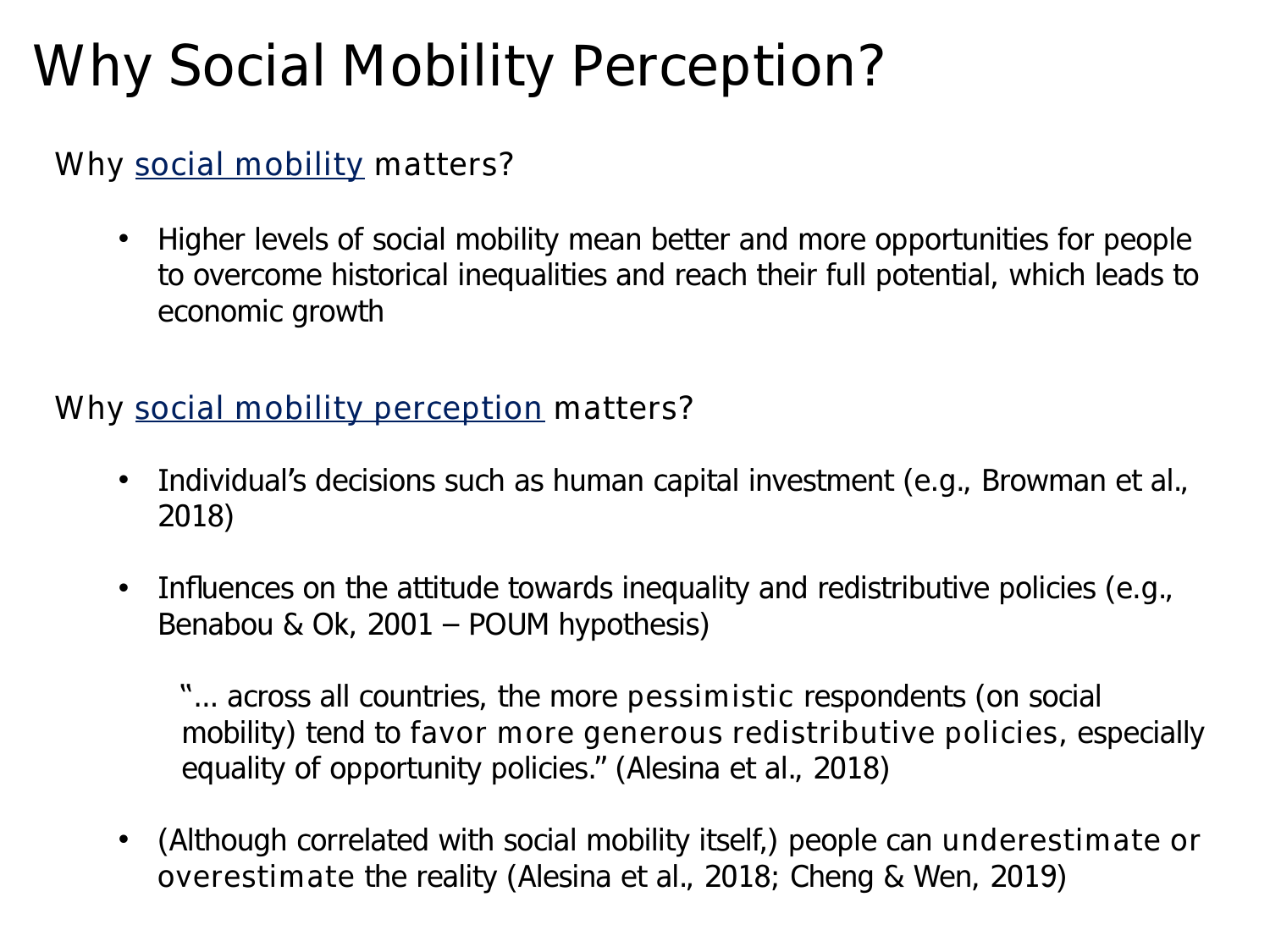

Why Social Mobility Perception?

Why social mobility matters?

Higher levels of social mobility mean better and more opportunities for people to overcome historical inequalities and reach their full potential, which leads to economic growth

Why social mobility perception matters?

Individual’s decisions such as human capital investment (e.g., Browman et al., 2018)

Influences on the attitude towards inequality and redistributive policies (e.g., Benabou & Ok, 2001 – POUM hypothesis)

“… across all countries, the more pessimistic respondents (on social mobility) tend to favor more generous redistributive policies, especially equality of opportunity policies.” (Alesina et al., 2018)

(Although correlated with social mobility itself,) people can underestimate or overestimate the reality (Alesina et al., 2018; Cheng & Wen, 2019)